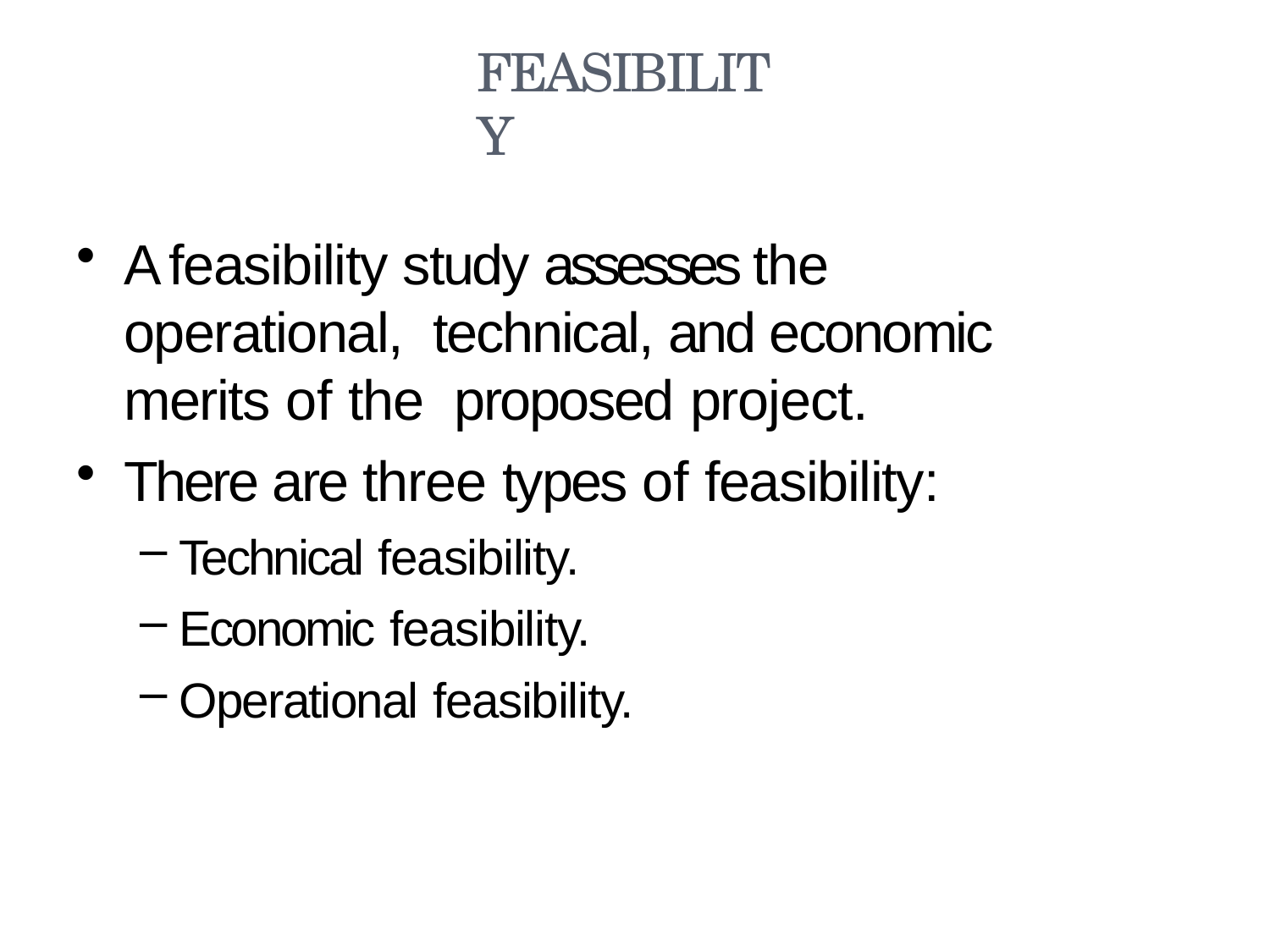

# Feasibility
A feasibility study assesses the operational,  technical, and economic merits of the  proposed project.
There are three types of feasibility:
Technical feasibility.
Economic feasibility.
Operational feasibility.